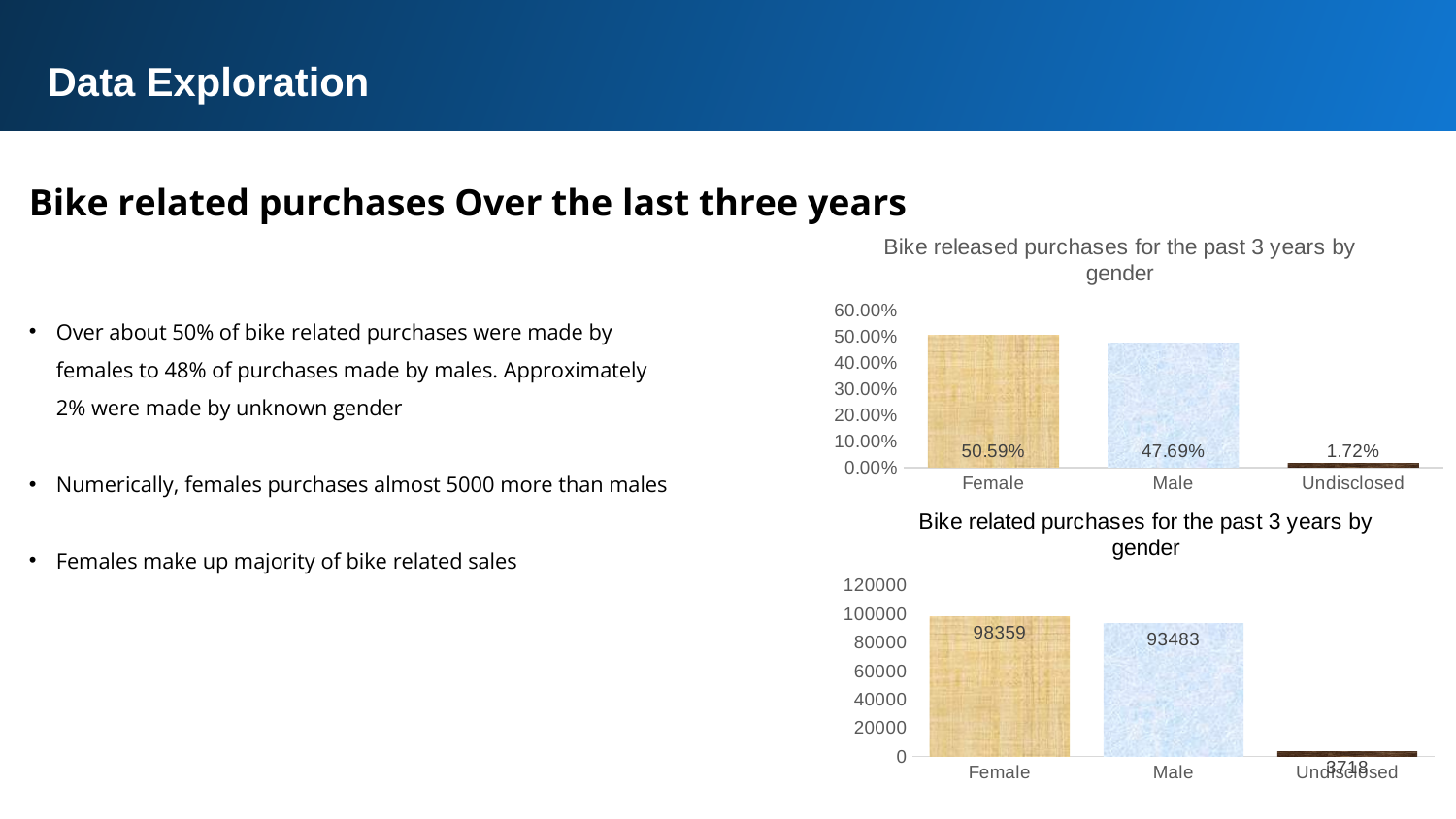

Data Exploration
Bike related purchases Over the last three years

### Chart: Bike released purchases for the past 3 years by gender

| Category | Total |
|---|---|
| Female | 0.5058993498675656 |
| Male | 0.47686411429488723 |
| Undisclosed | 0.017236535837547154 |
Over about 50% of bike related purchases were made by females to 48% of purchases made by males. Approximately 2% were made by unknown gender

Numerically, females purchases almost 5000 more than males

Females make up majority of bike related sales

### Chart: Bike related purchases for the past 3 years by gender

| Category | Total |
|---|---|
| Female | 98359.0 |
| Male | 93483.0 |
| Undisclosed | 3718.0 |